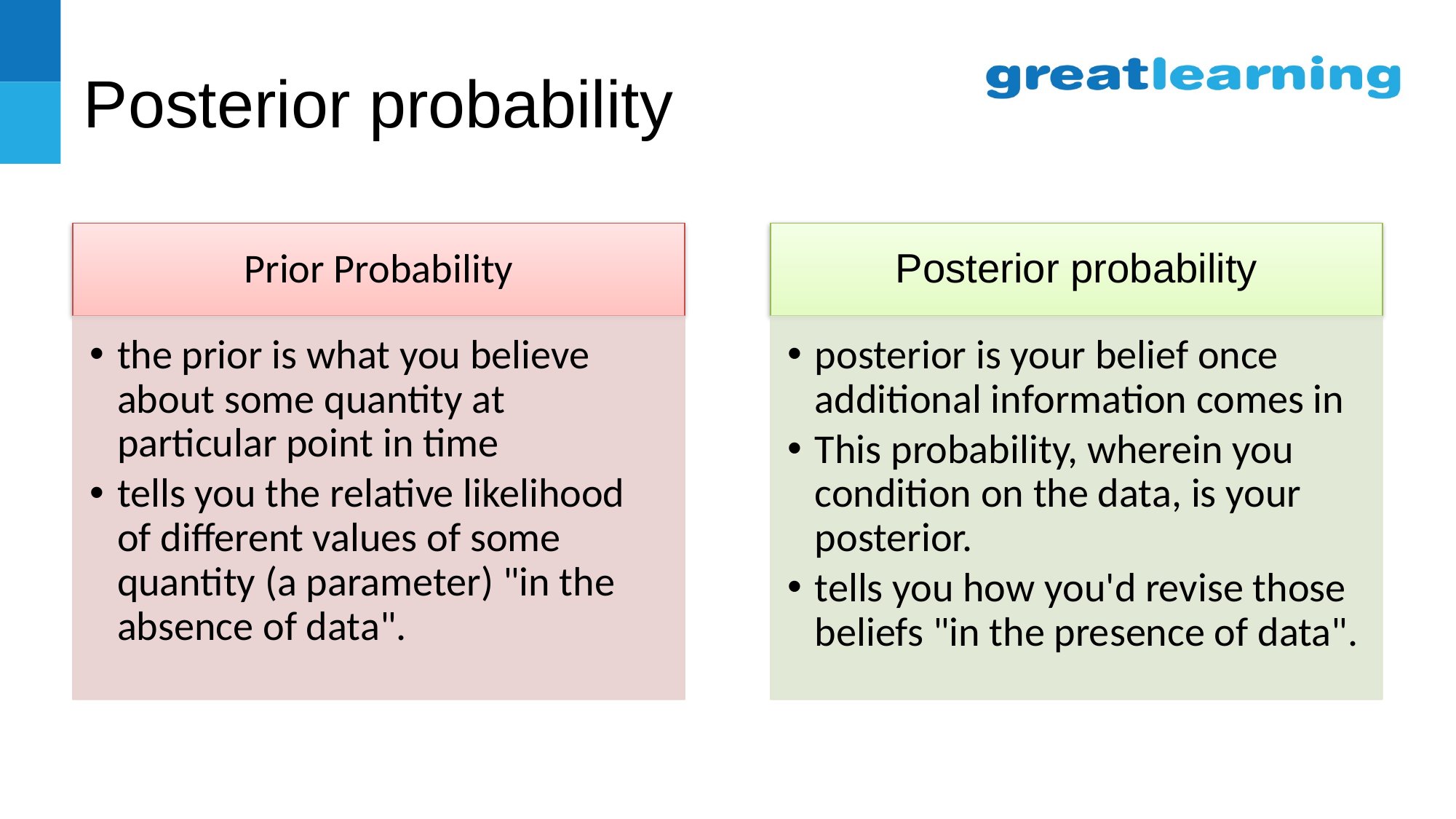

# Posterior probability
Prior Probability
the prior is what you believe about some quantity at particular point in time
tells you the relative likelihood of different values of some quantity (a parameter) "in the absence of data".
Posterior probability
posterior is your belief once additional information comes in
This probability, wherein you condition on the data, is your posterior.
tells you how you'd revise those beliefs "in the presence of data".